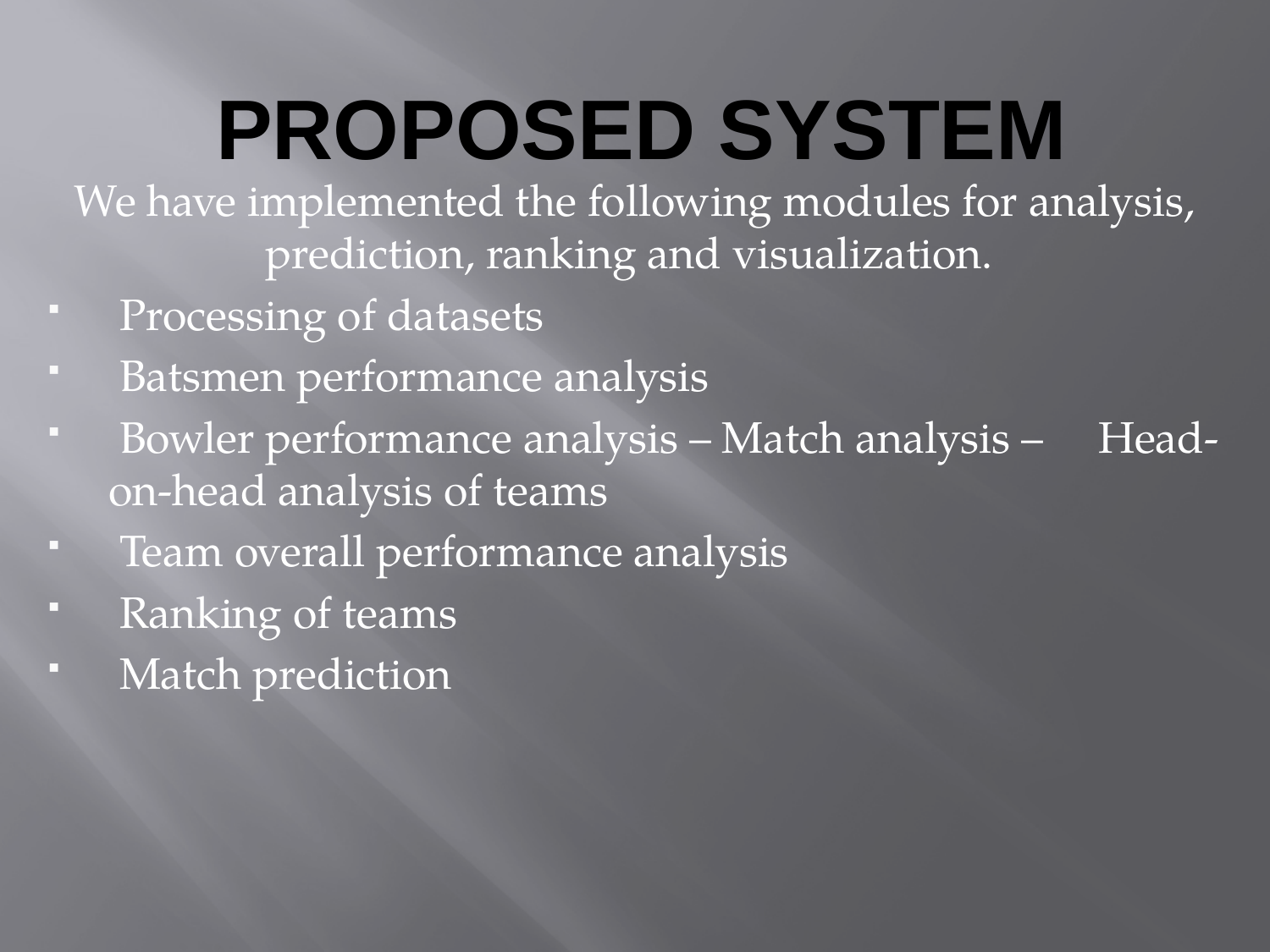

# PROPOSED SYSTEM
We have implemented the following modules for analysis, prediction, ranking and visualization.
 Processing of datasets
 Batsmen performance analysis
 Bowler performance analysis – Match analysis –     Head-on-head analysis of teams
 Team overall performance analysis
 Ranking of teams
 Match prediction